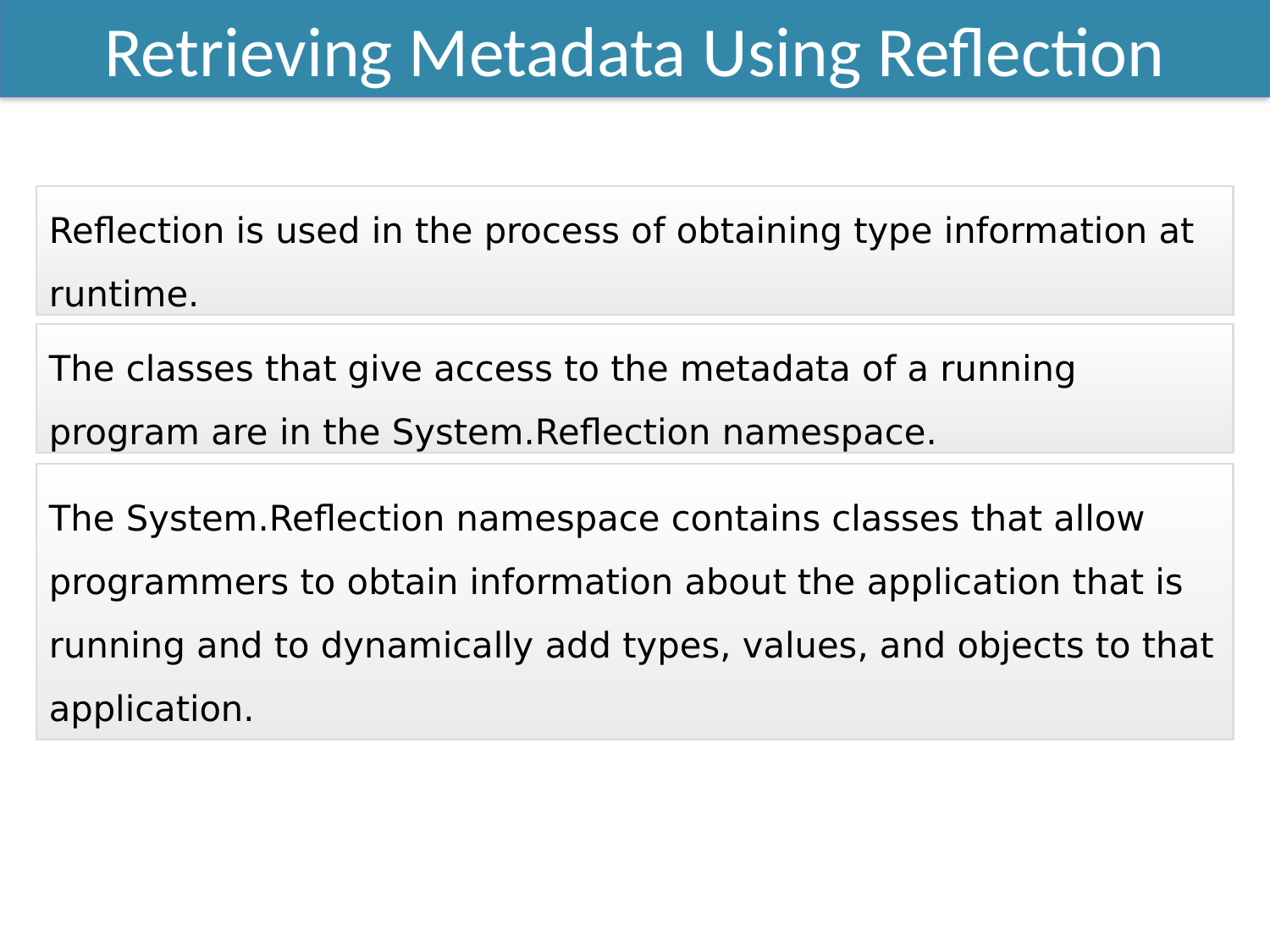

Retrieving Metadata Using Reflection
Reflection is used in the process of obtaining type information at runtime.
The classes that give access to the metadata of a running program are in the System.Reflection namespace.
The System.Reflection namespace contains classes that allow programmers to obtain information about the application that is running and to dynamically add types, values, and objects to that application.